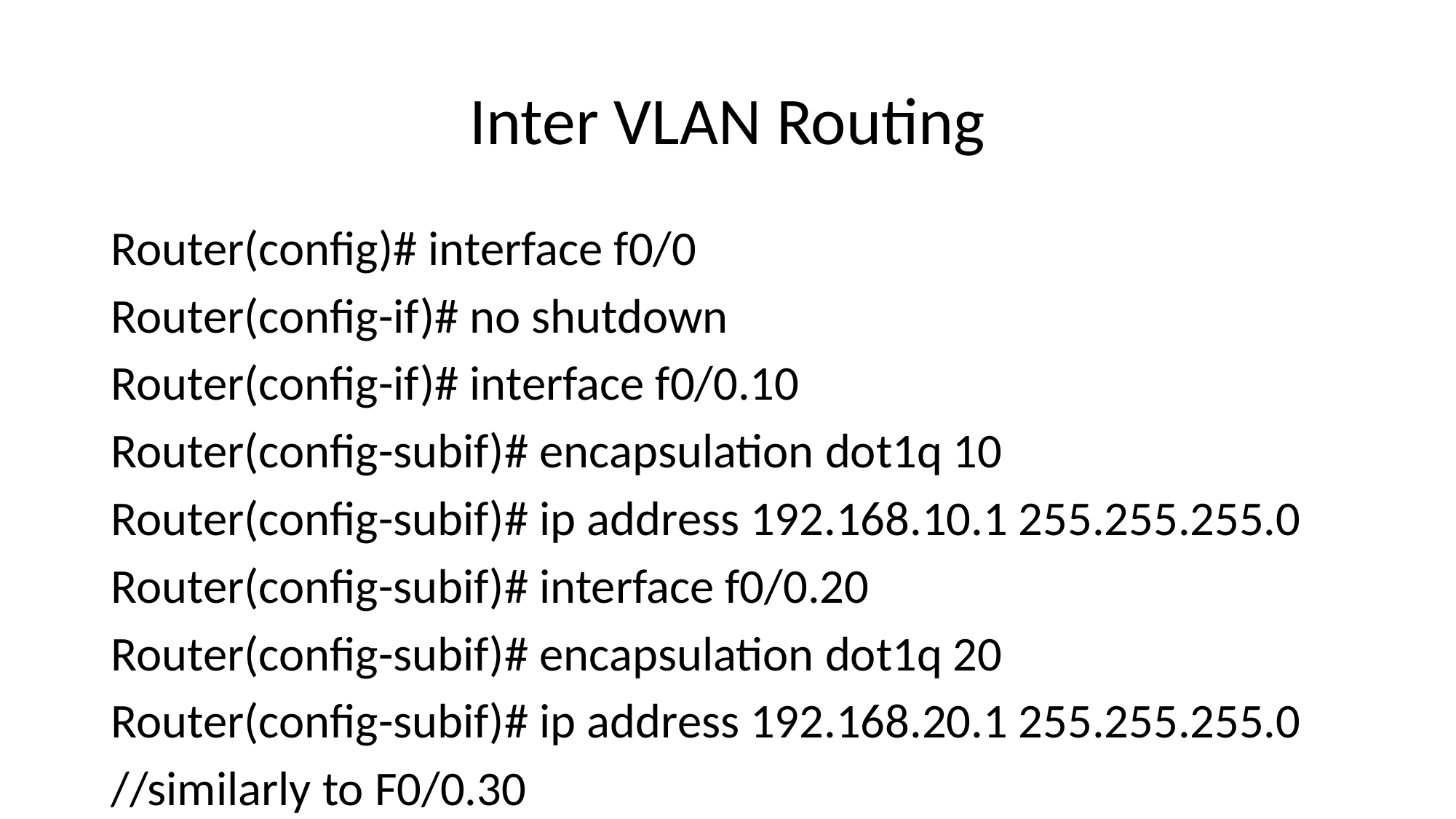

# Inter VLAN Routing
Router(config)# interface f0/0
Router(config-if)# no shutdown
Router(config-if)# interface f0/0.10
Router(config-subif)# encapsulation dot1q 10
Router(config-subif)# ip address 192.168.10.1 255.255.255.0
Router(config-subif)# interface f0/0.20
Router(config-subif)# encapsulation dot1q 20
Router(config-subif)# ip address 192.168.20.1 255.255.255.0
//similarly to F0/0.30